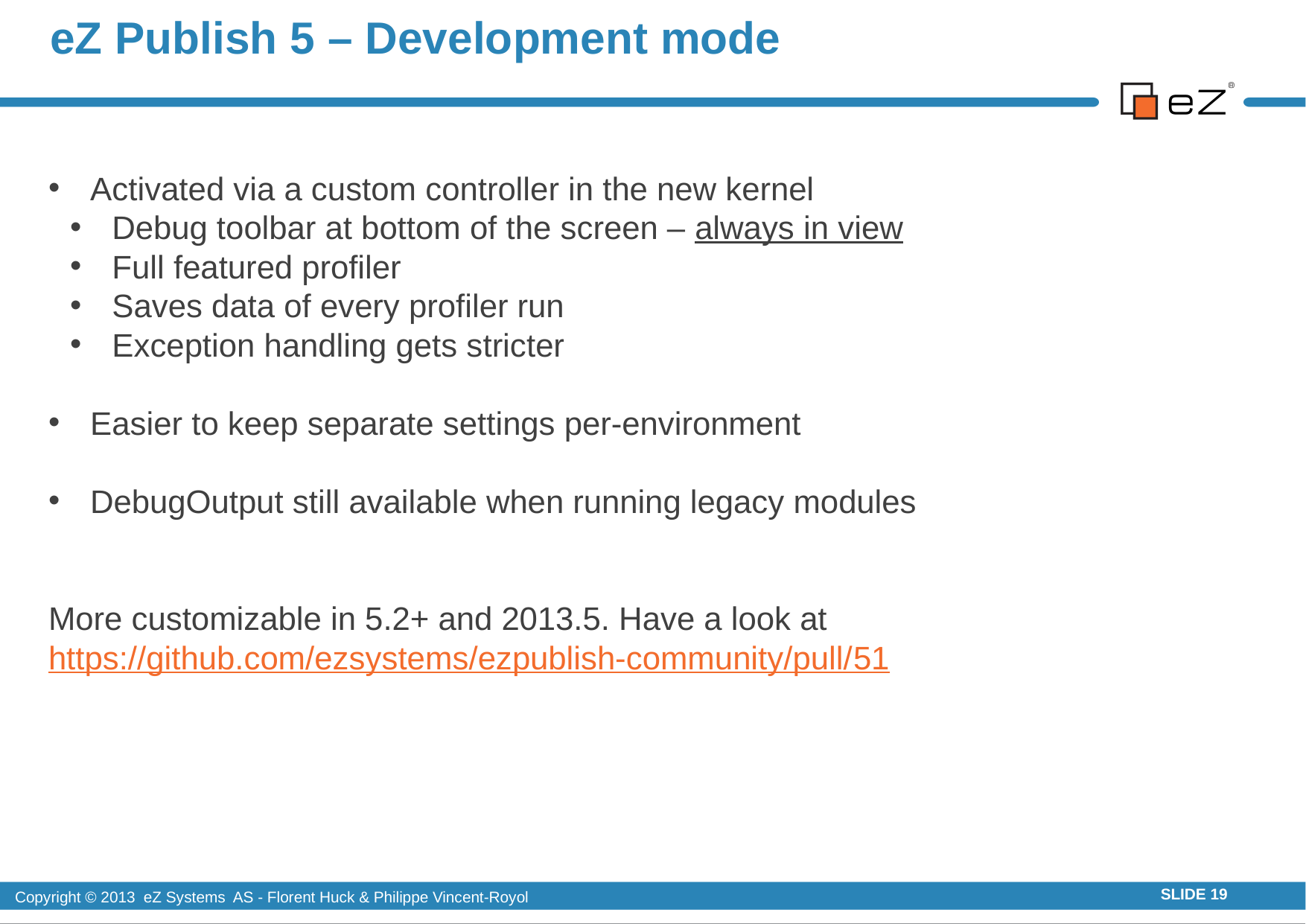

# eZ Publish 5 – Development mode

Activated via a custom controller in the new kernel
Debug toolbar at bottom of the screen – always in view
Full featured profiler
Saves data of every profiler run
Exception handling gets stricter

Easier to keep separate settings per-environment

DebugOutput still available when running legacy modules

More customizable in 5.2+ and 2013.5. Have a look at https://github.com/ezsystems/ezpublish-community/pull/51

SLIDE 19